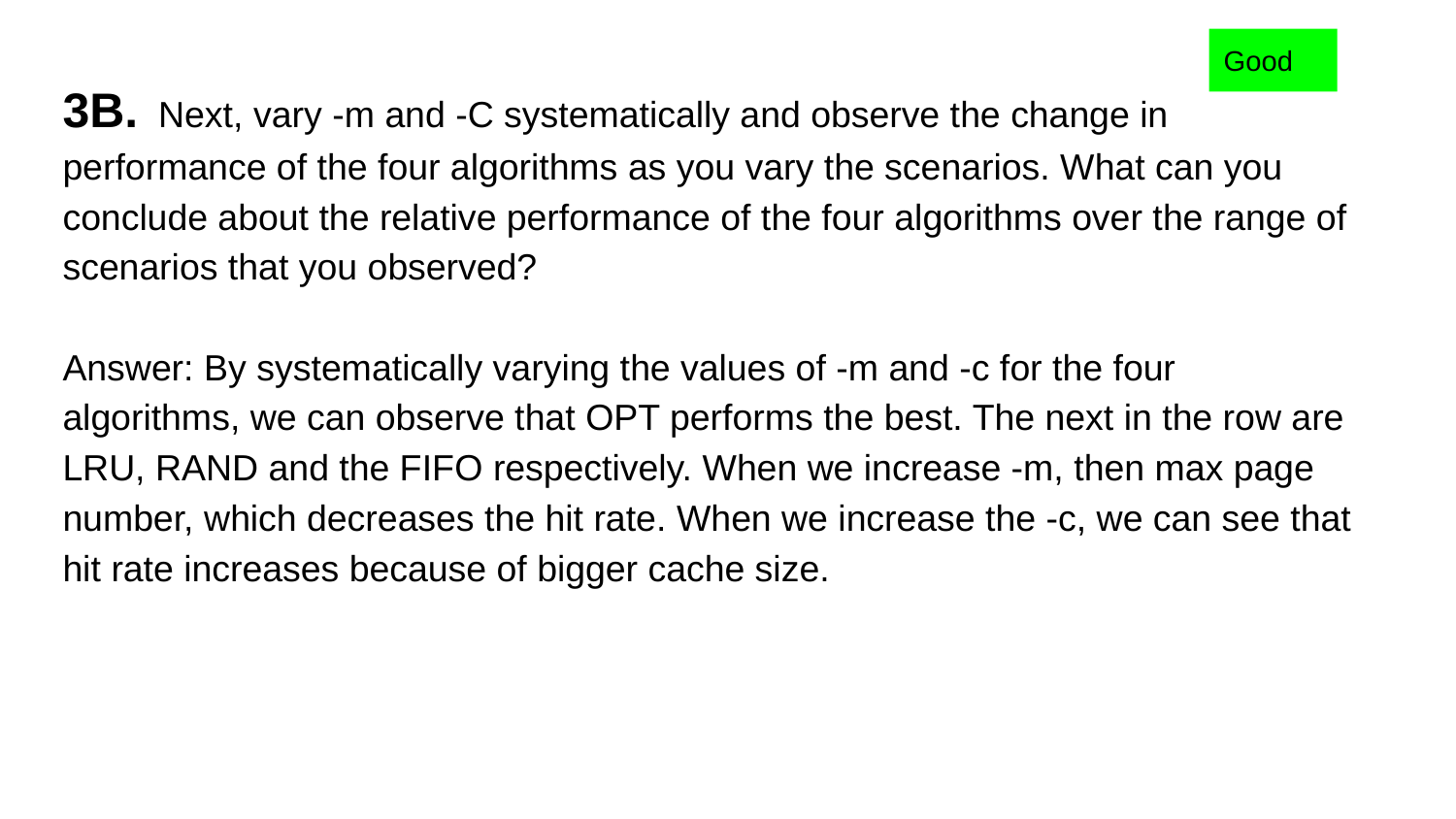

Good
3B.  Next, vary -m and -C systematically and observe the change in performance of the four algorithms as you vary the scenarios. What can you conclude about the relative performance of the four algorithms over the range of scenarios that you observed?

Answer: By systematically varying the values of -m and -c for the four algorithms, we can observe that OPT performs the best. The next in the row are LRU, RAND and the FIFO respectively. When we increase -m, then max page number, which decreases the hit rate. When we increase the -c, we can see that hit rate increases because of bigger cache size.